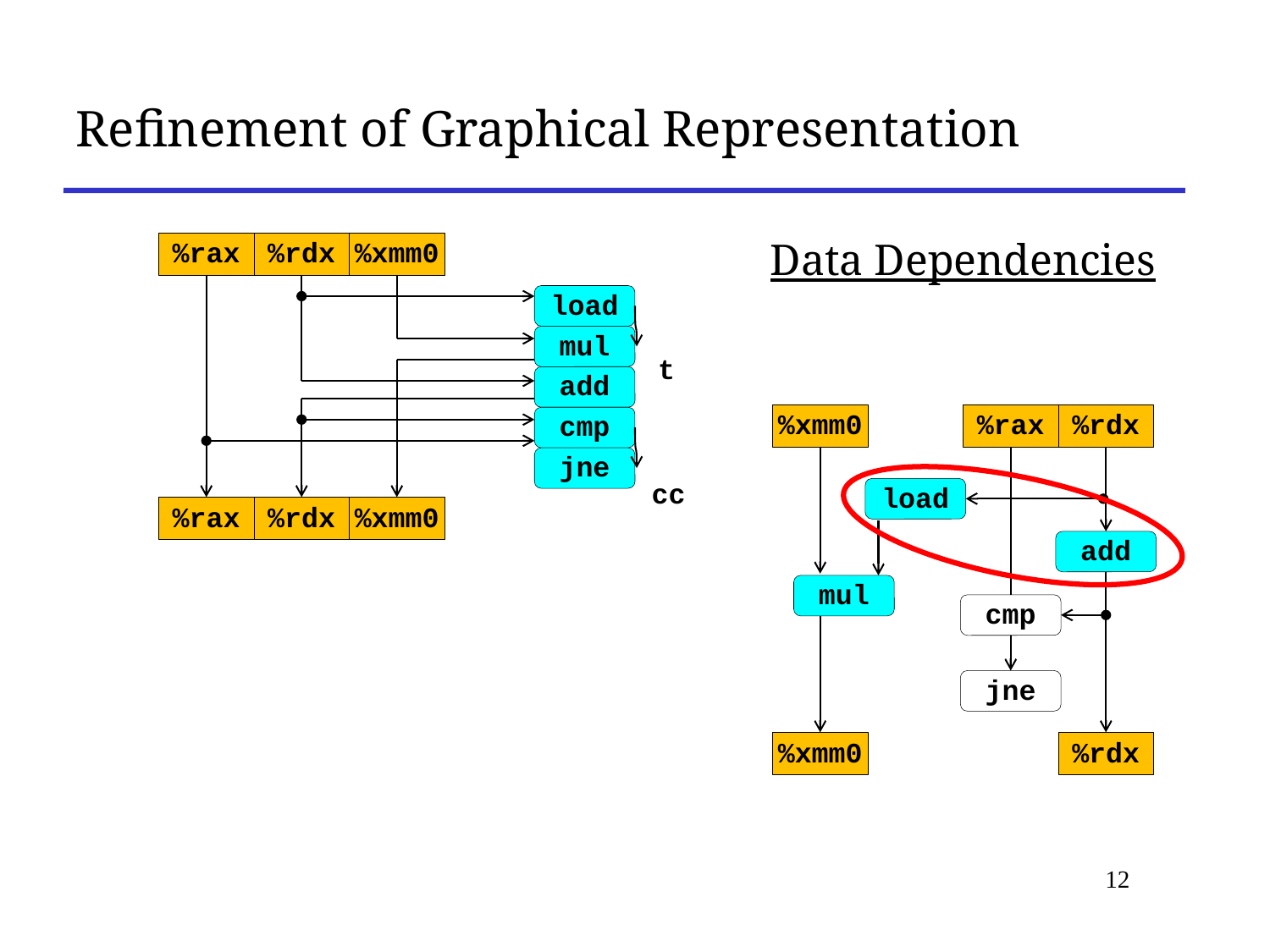

Refinement of Graphical Representation
%rax
%rdx
%xmm0
load
mul
t
add
cmp
jne
%rax
%rdx
%xmm0
Data Dependencies
%xmm0
%rax
%rdx
load
add
mul
cmp
jne
%xmm0
%rdx
cc

12